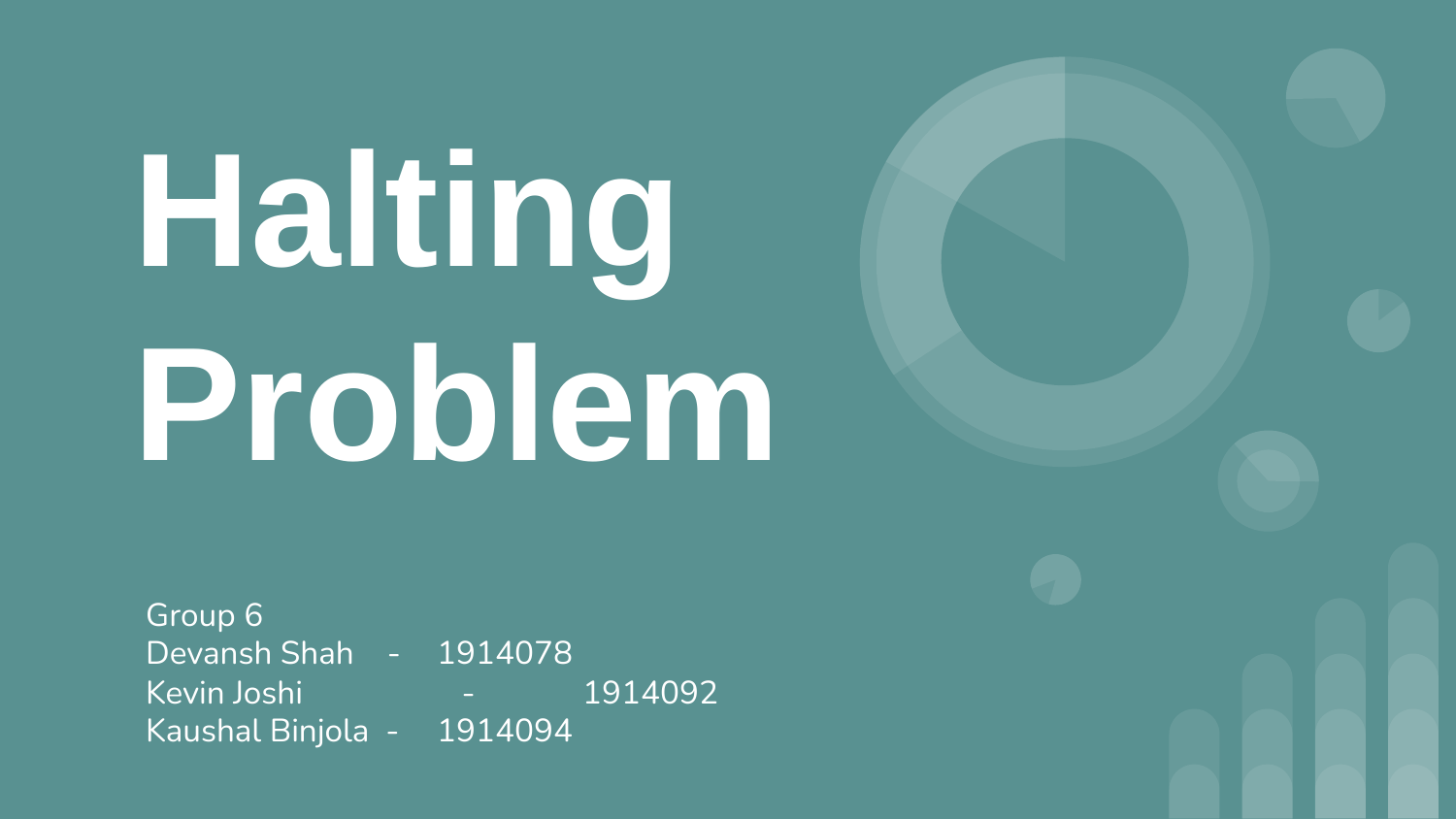

# Halting Problem
Group 6
Devansh Shah    -   	1914078
Kevin Joshi     	   -    	1914092
Kaushal Binjola  -	1914094